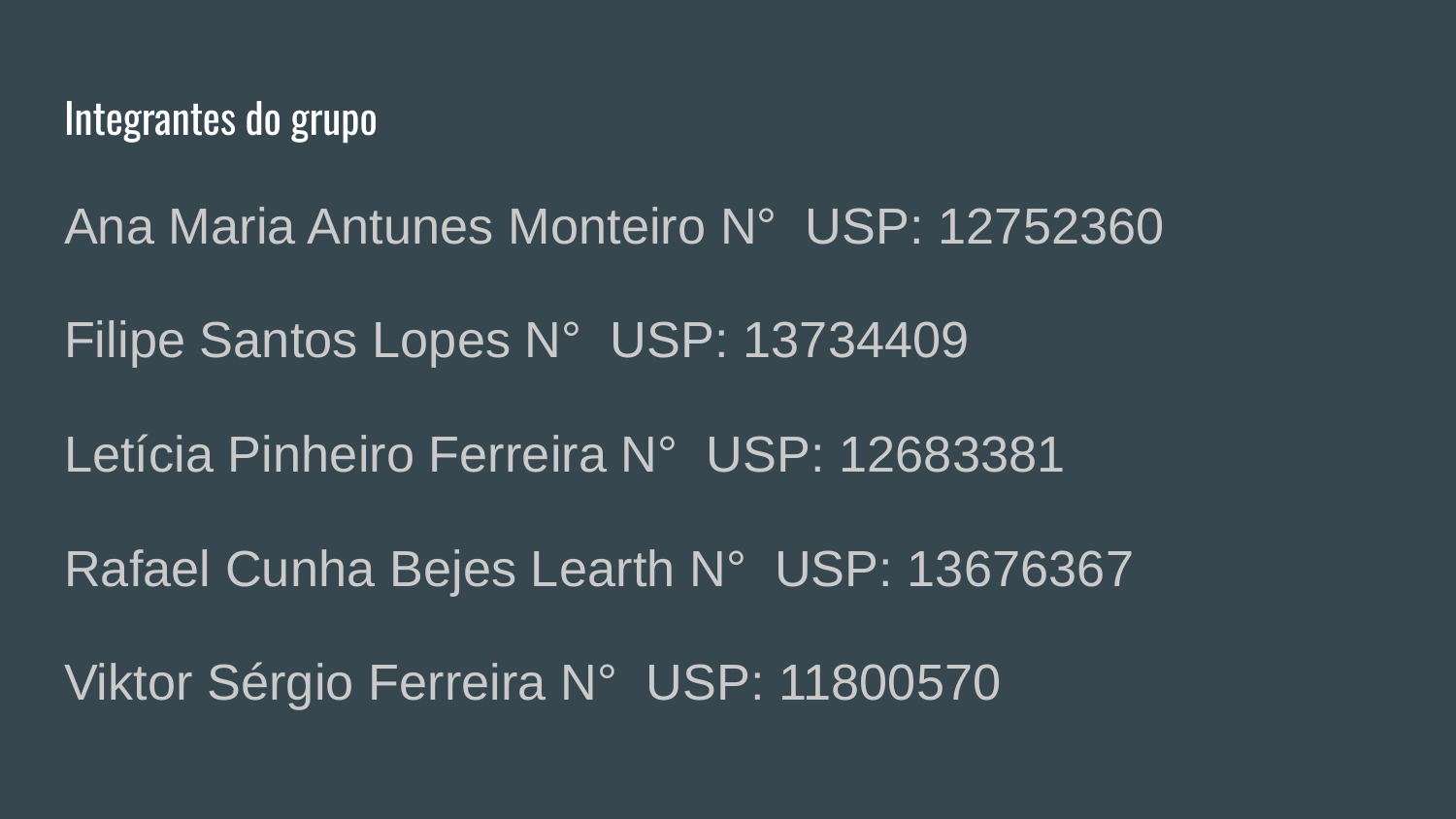

# Integrantes do grupo
Ana Maria Antunes Monteiro N°  USP: 12752360

Filipe Santos Lopes N°  USP: 13734409

Letícia Pinheiro Ferreira N°  USP: 12683381

Rafael Cunha Bejes Learth N°  USP: 13676367

Viktor Sérgio Ferreira N°  USP: 11800570